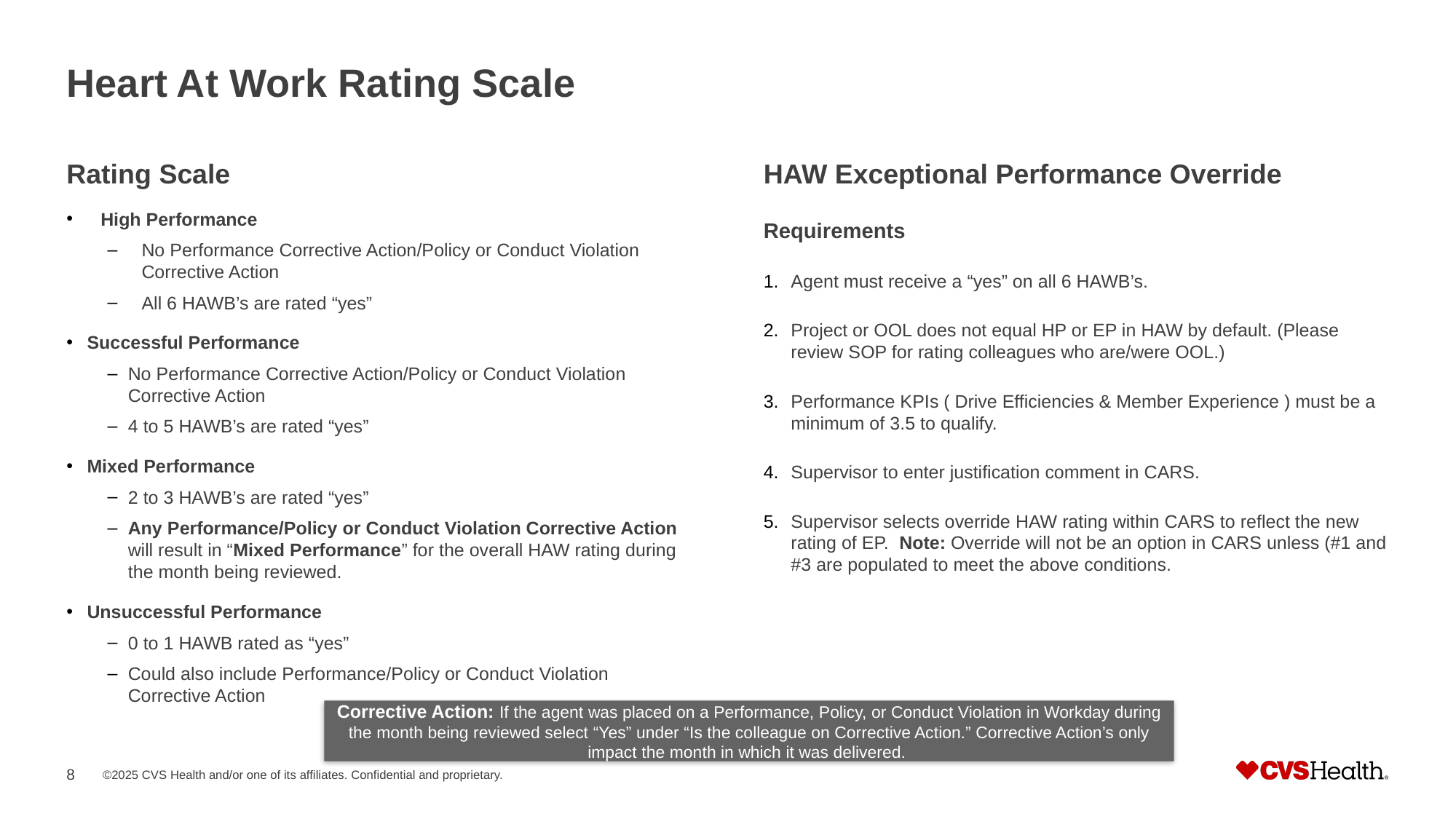

# Heart At Work Rating Scale
Rating Scale
High Performance
No Performance Corrective Action/Policy or Conduct Violation Corrective Action
All 6 HAWB’s are rated “yes”
Successful Performance
No Performance Corrective Action/Policy or Conduct Violation Corrective Action
4 to 5 HAWB’s are rated “yes”
Mixed Performance
2 to 3 HAWB’s are rated “yes”
Any Performance/Policy or Conduct Violation Corrective Action will result in “Mixed Performance” for the overall HAW rating during the month being reviewed.
Unsuccessful Performance
0 to 1 HAWB rated as “yes”
Could also include Performance/Policy or Conduct Violation Corrective Action

HAW Exceptional Performance Override
Requirements
Agent must receive a “yes” on all 6 HAWB’s.
Project or OOL does not equal HP or EP in HAW by default. (Please review SOP for rating colleagues who are/were OOL.)
Performance KPIs ( Drive Efficiencies & Member Experience ) must be a minimum of 3.5 to qualify.
Supervisor to enter justification comment in CARS.
Supervisor selects override HAW rating within CARS to reflect the new rating of EP.  Note: Override will not be an option in CARS unless (#1 and #3 are populated to meet the above conditions.

Corrective Action: If the agent was placed on a Performance, Policy, or Conduct Violation in Workday during the month being reviewed select “Yes” under “Is the colleague on Corrective Action.” Corrective Action’s only impact the month in which it was delivered.